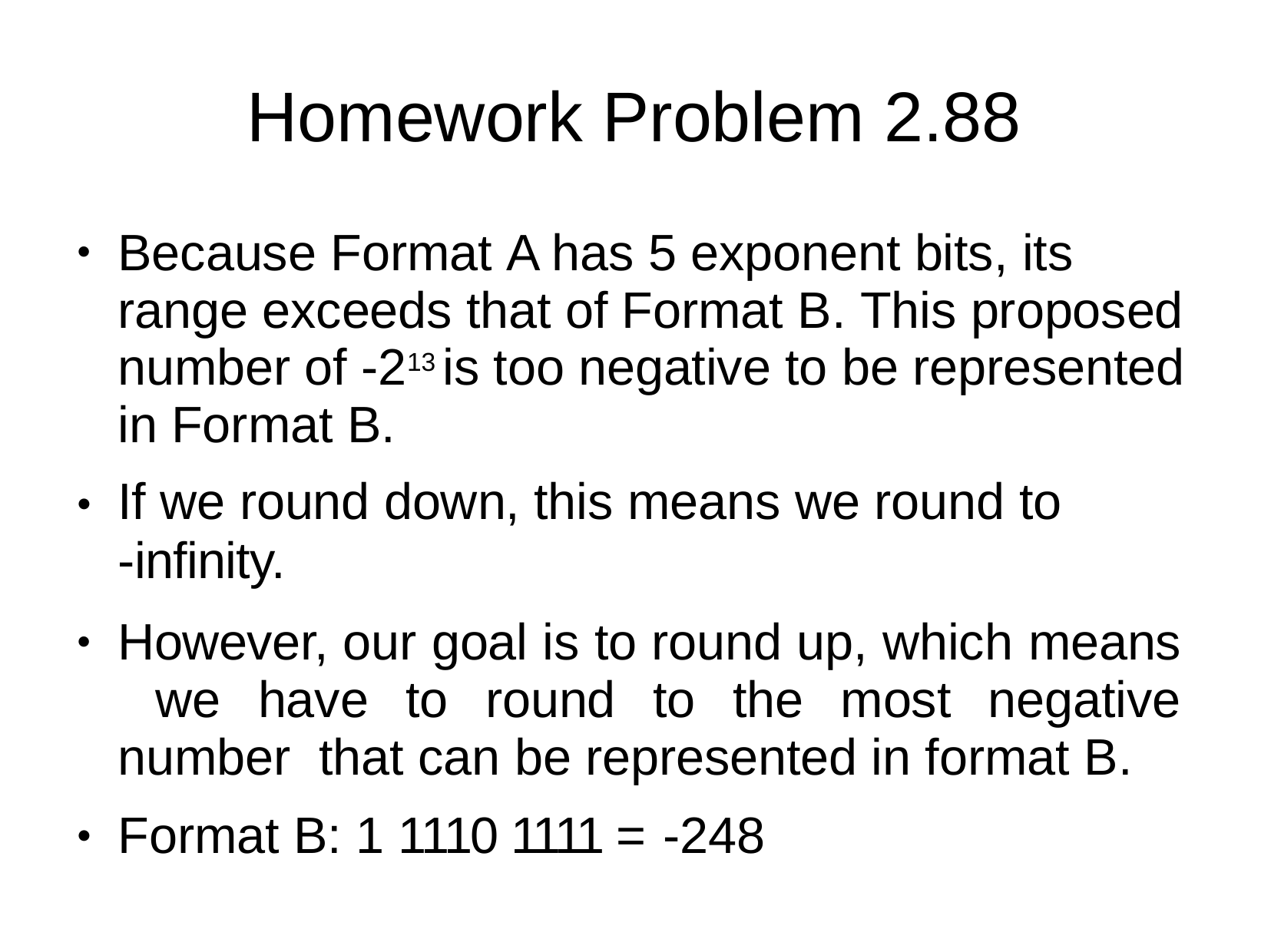

# Homework Problem 2.88
Because Format A has 5 exponent bits, its  range exceeds that of Format B. This proposed  number of -213 is too negative to be represented  in Format B.
If we round down, this means we round to
-infinity.
However, our goal is to round up, which means  we have to round to the most negative number  that can be represented in format B.
Format B: 1 1110 1111 = -248
●
●
●
●